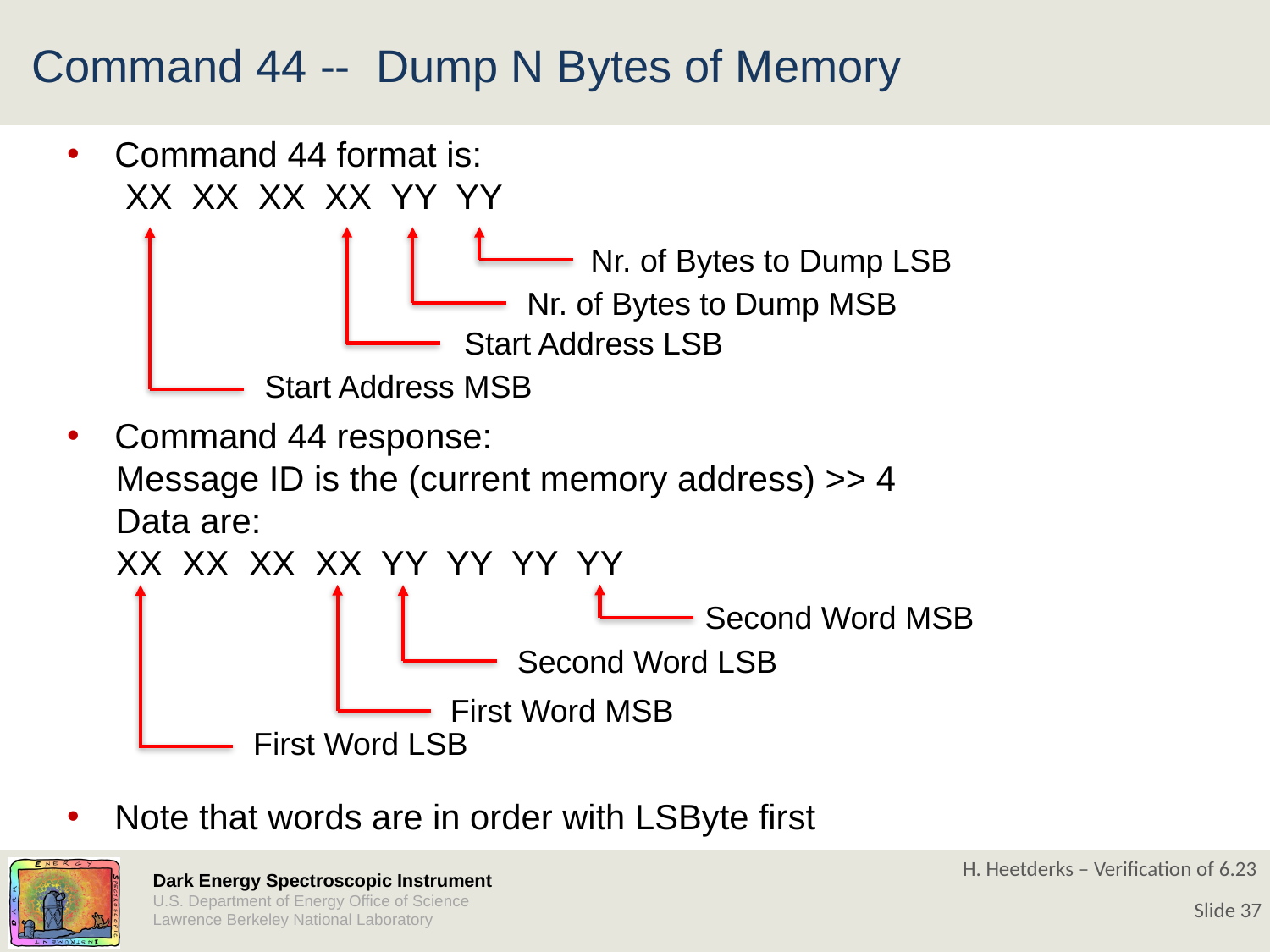

# Command 44 --  Dump N Bytes of Memory
Command 44 format is:
      XX  XX  XX  XX  YY  YY

Command 44 response:
     Message ID is the (current memory address) >> 4
     Data are:
     XX  XX  XX  XX  YY  YY  YY  YY

Note that words are in order with LSByte first

Nr. of Bytes to Dump LSB
Nr. of Bytes to Dump MSB
Start Address LSB
Start Address MSB
Second Word MSB
Second Word LSB
First Word MSB
First Word LSB
H. Heetderks – Verification of 6.23
Slide 37